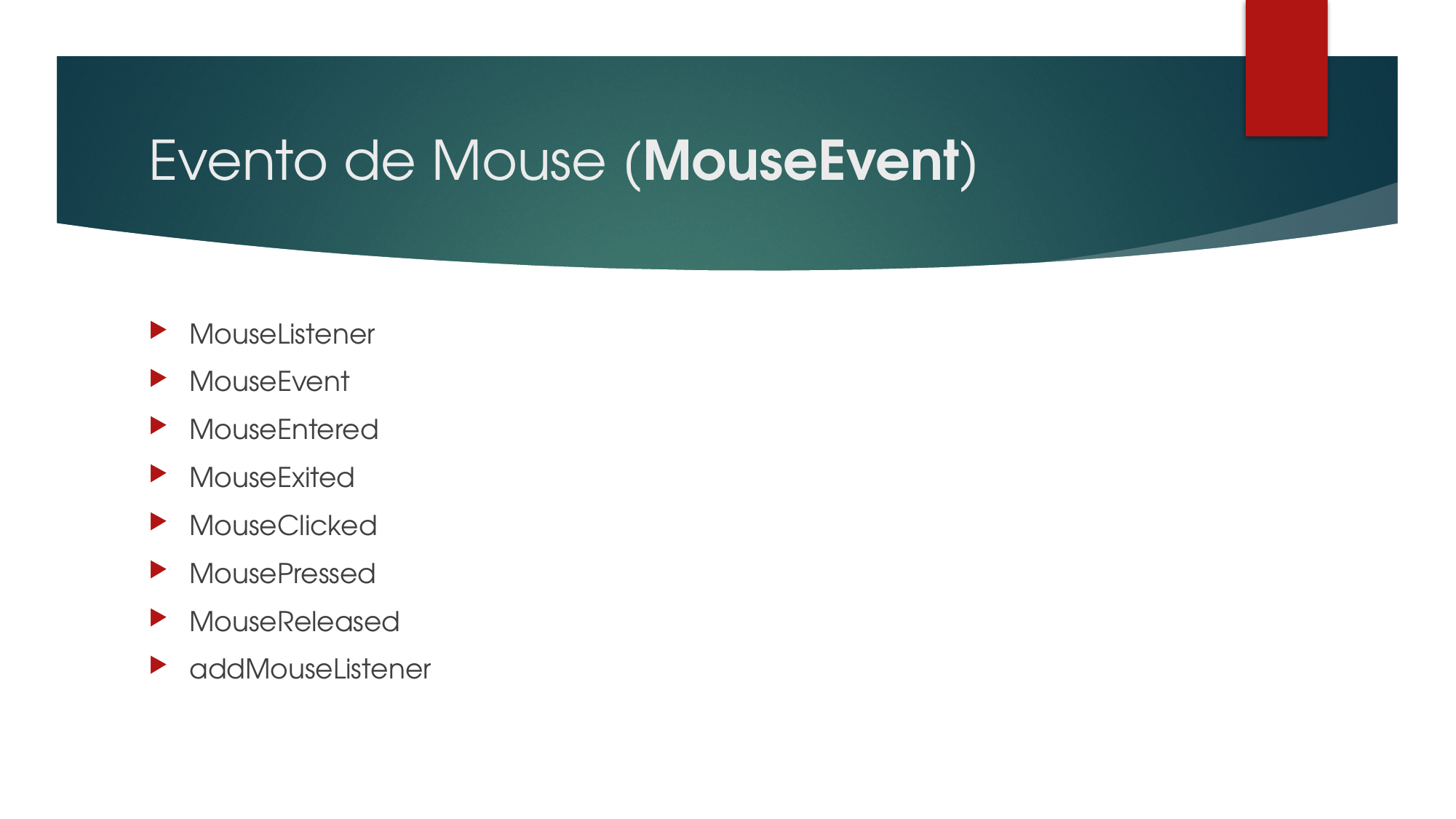

# Evento de Mouse (MouseEvent)
MouseListener
MouseEvent
MouseEntered
MouseExited
MouseClicked
MousePressed
MouseReleased
addMouseListener